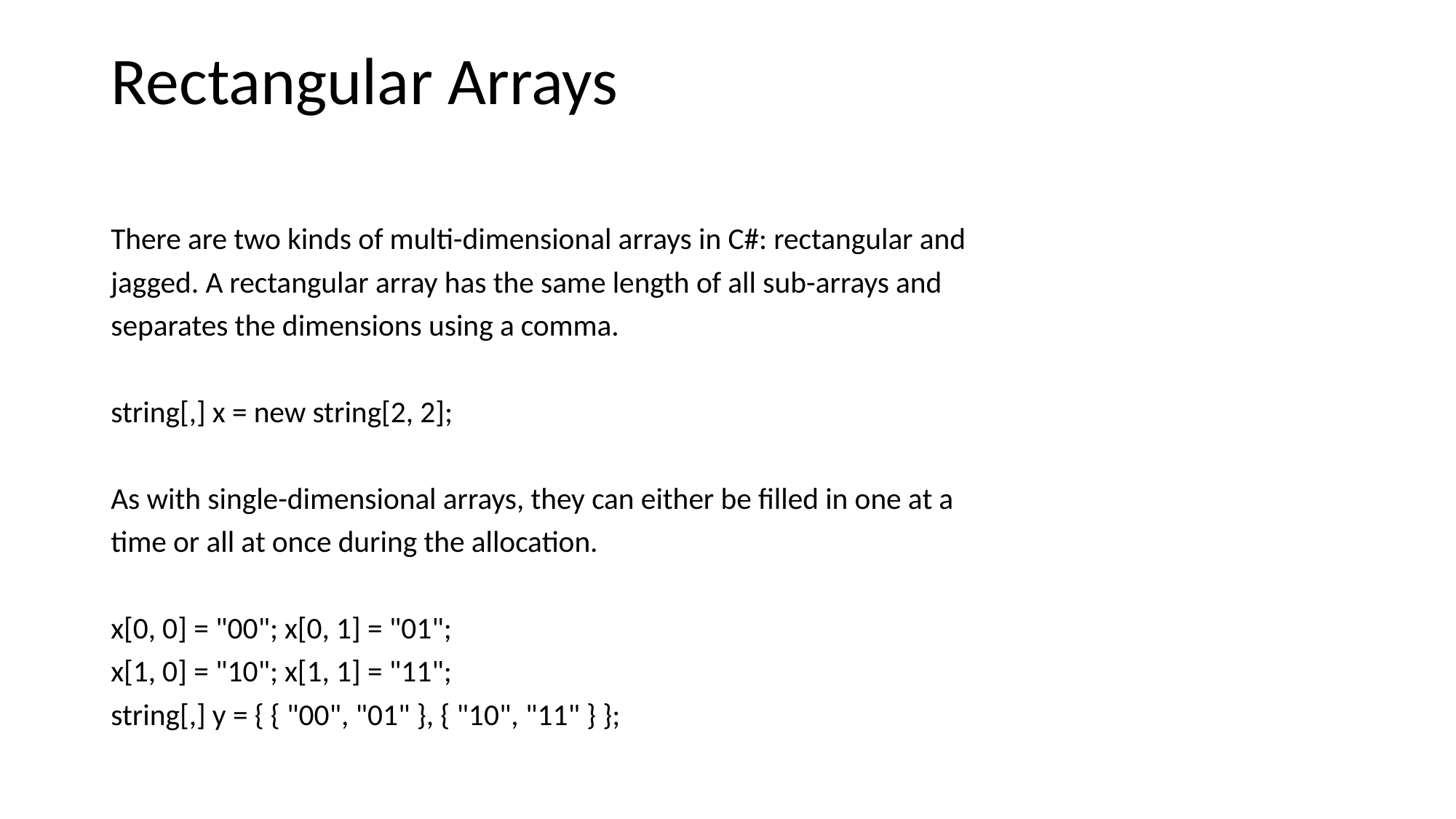

# Rectangular Arrays
There are two kinds of multi-dimensional arrays in C#: rectangular and
jagged. A rectangular array has the same length of all sub-arrays and
separates the dimensions using a comma.

string[,] x = new string[2, 2];

As with single-dimensional arrays, they can either be filled in one at a
time or all at once during the allocation.

x[0, 0] = "00"; x[0, 1] = "01";
x[1, 0] = "10"; x[1, 1] = "11";
string[,] y = { { "00", "01" }, { "10", "11" } };